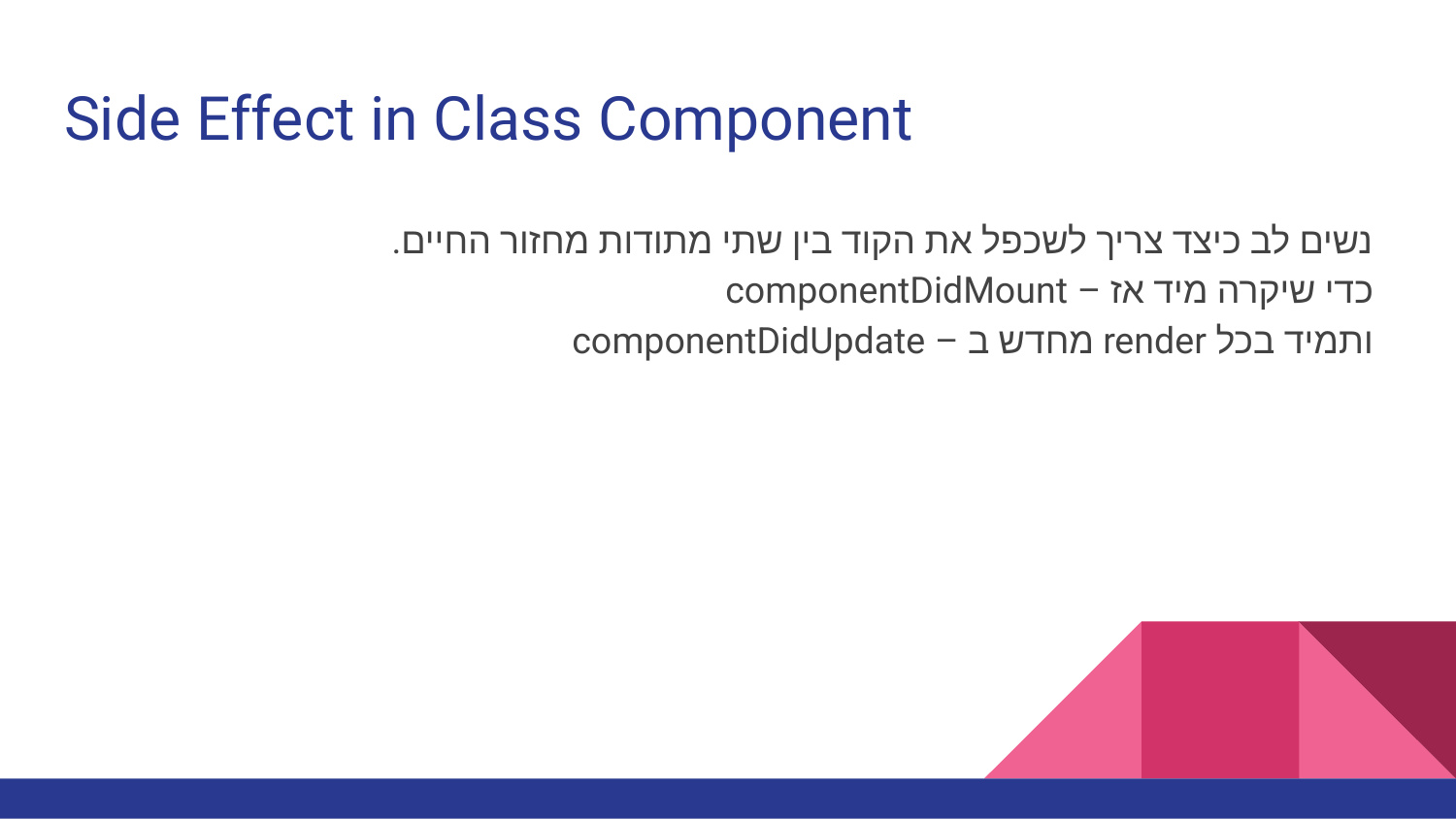

# Side Effect in Class Component
נשים לב כיצד צריך לשכפל את הקוד בין שתי מתודות מחזור החיים.
כדי שיקרה מיד אז – componentDidMount
ותמיד בכל render מחדש ב – componentDidUpdate